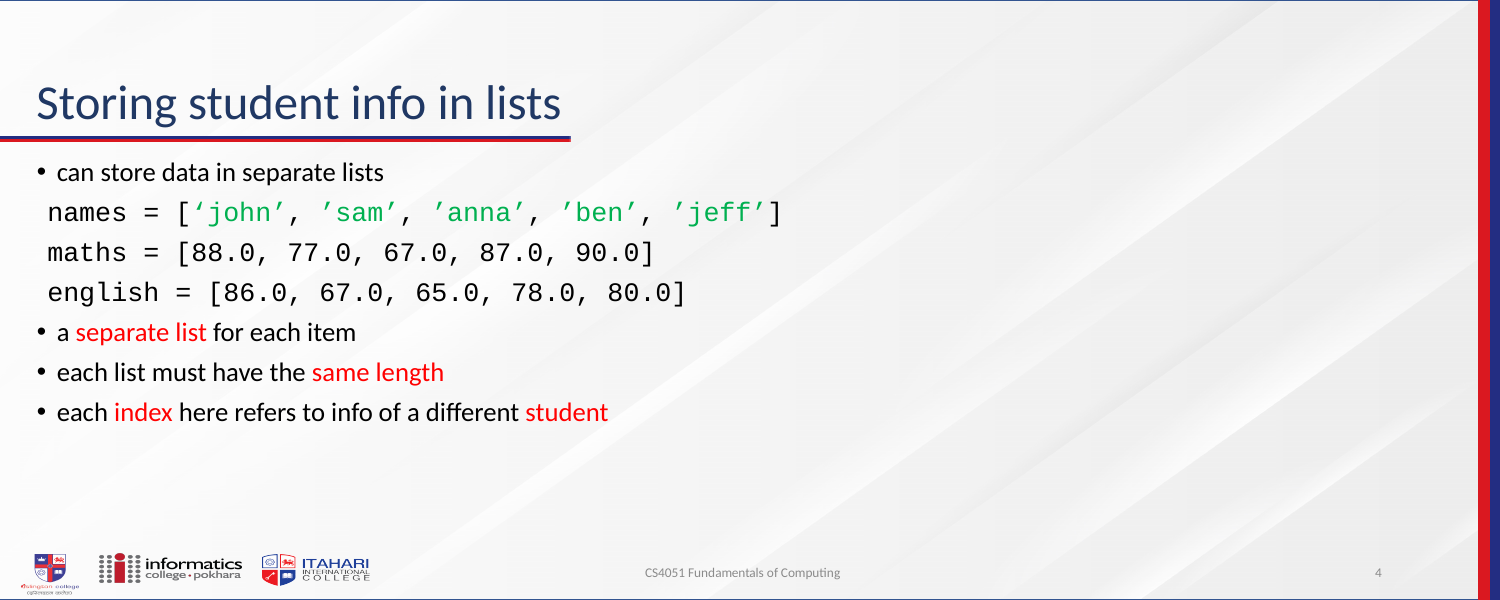

# Storing student info in lists
can store data in separate lists
names = [‘john’, ’sam’, ’anna’, ’ben’, ’jeff’]
maths = [88.0, 77.0, 67.0, 87.0, 90.0]
english = [86.0, 67.0, 65.0, 78.0, 80.0]
a separate list for each item
each list must have the same length
each index here refers to info of a different student
CS4051 Fundamentals of Computing
4